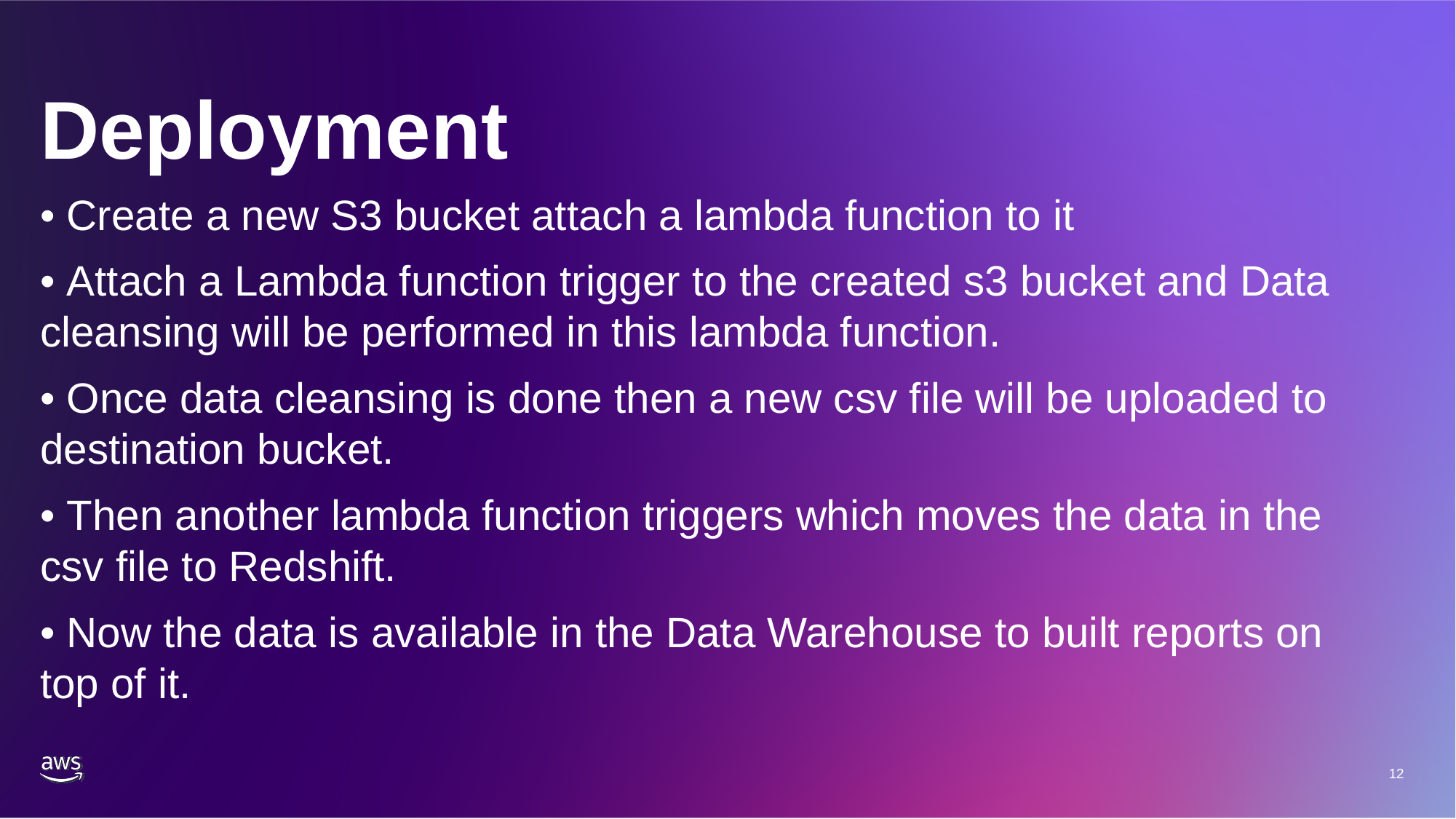

# Deployment
• Create a new S3 bucket attach a lambda function to it
• Attach a Lambda function trigger to the created s3 bucket and Data cleansing will be performed in this lambda function.
• Once data cleansing is done then a new csv file will be uploaded to destination bucket.
• Then another lambda function triggers which moves the data in the csv file to Redshift.
• Now the data is available in the Data Warehouse to built reports on top of it.
12